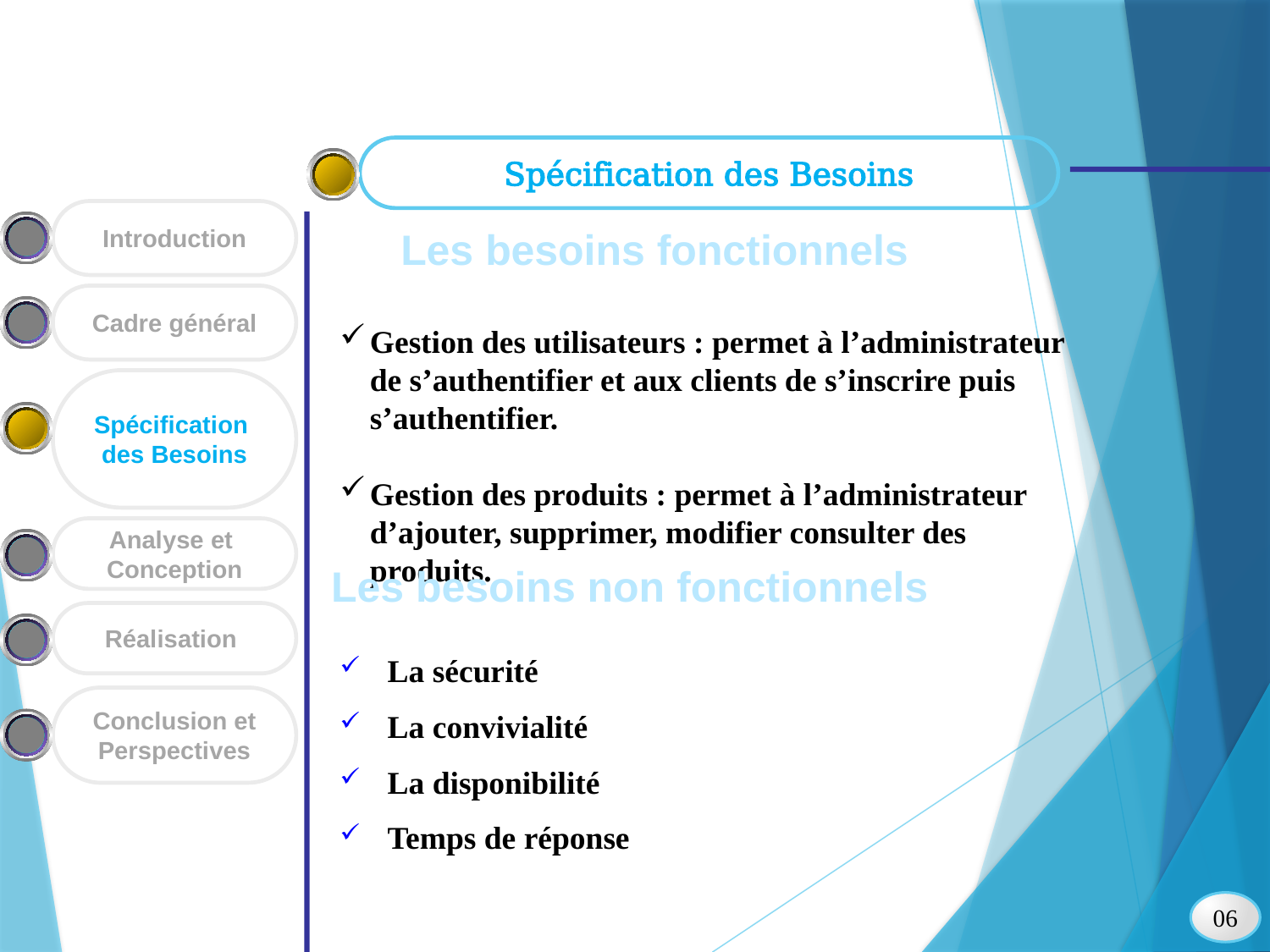

Spécification des Besoins

 Les besoins fonctionnels
Introduction

Gestion des utilisateurs : permet à l’administrateur de s’authentifier et aux clients de s’inscrire puis s’authentifier.

Gestion des produits : permet à l’administrateur d’ajouter, supprimer, modifier consulter des produits.

Cadre général

Spécification
des Besoins

Analyse et
Conception
 Les besoins non fonctionnels

Réalisation

La sécurité
La convivialité
La disponibilité
Temps de réponse

Conclusion et
Perspectives

06